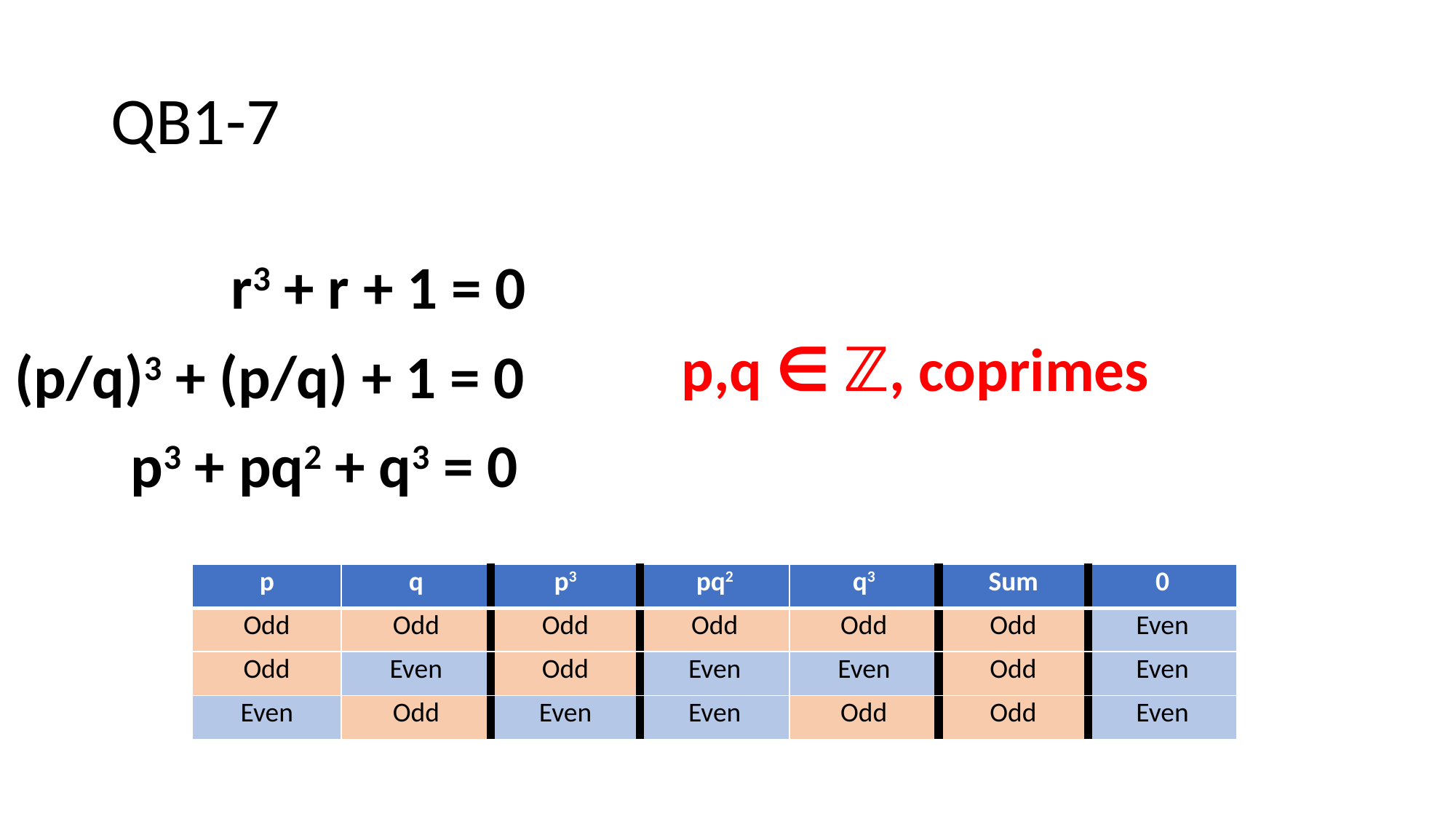

# QB1-7
r3 + r + 1 = 0
p,q ∈ ℤ, coprimes
(p/q)3 + (p/q) + 1 = 0
p3 + pq2 + q3 = 0
| p | q | p3 | pq2 | q3 | Sum | 0 |
| --- | --- | --- | --- | --- | --- | --- |
| Odd | Odd | Odd | Odd | Odd | Odd | Even |
| Odd | Even | Odd | Even | Even | Odd | Even |
| Even | Odd | Even | Even | Odd | Odd | Even |